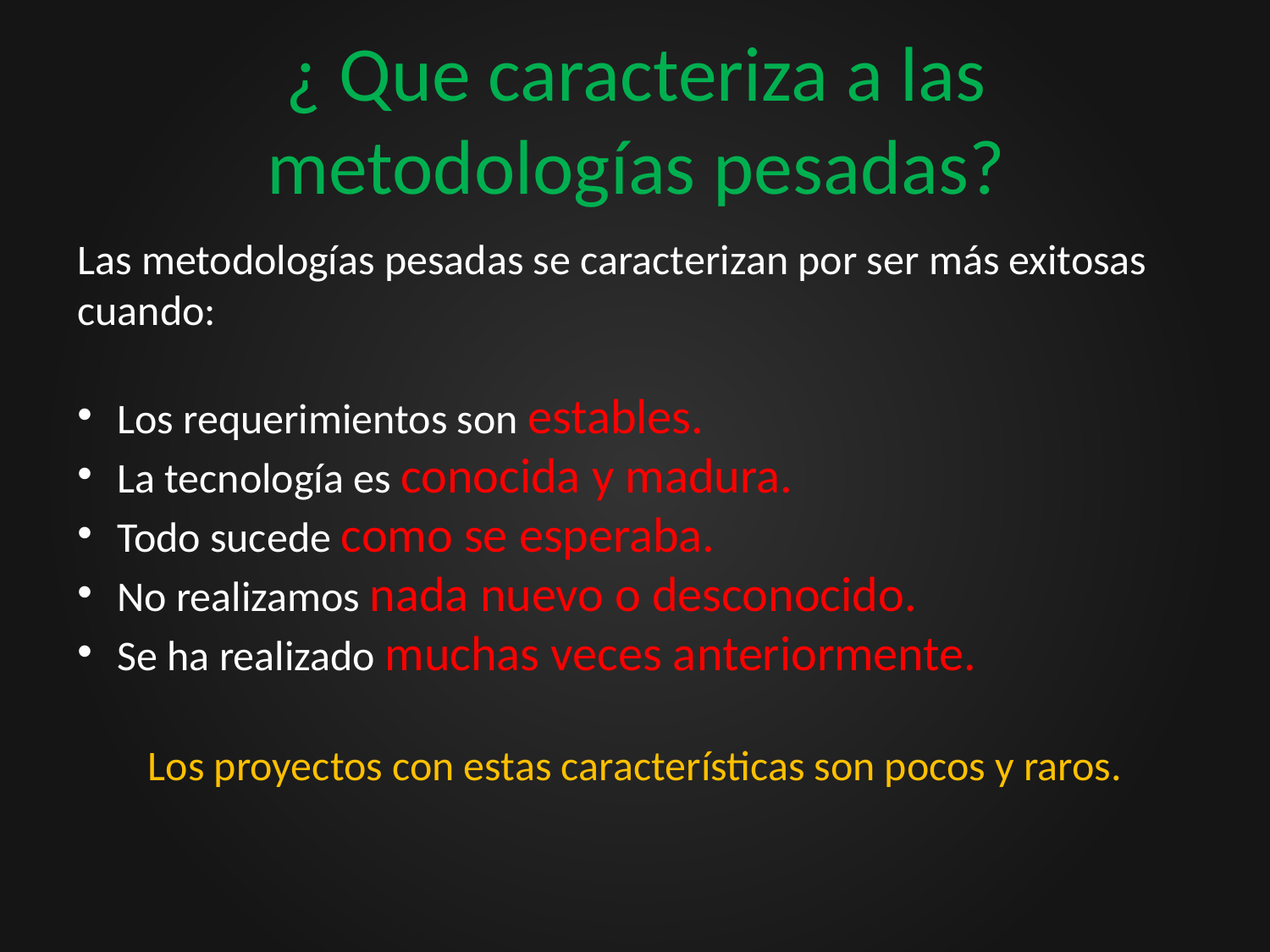

# ¿ Que caracteriza a las metodologías pesadas?
Las metodologías pesadas se caracterizan por ser más exitosas cuando:

Los requerimientos son estables.
La tecnología es conocida y madura.
Todo sucede como se esperaba.
No realizamos nada nuevo o desconocido.
Se ha realizado muchas veces anteriormente.
Los proyectos con estas características son pocos y raros.